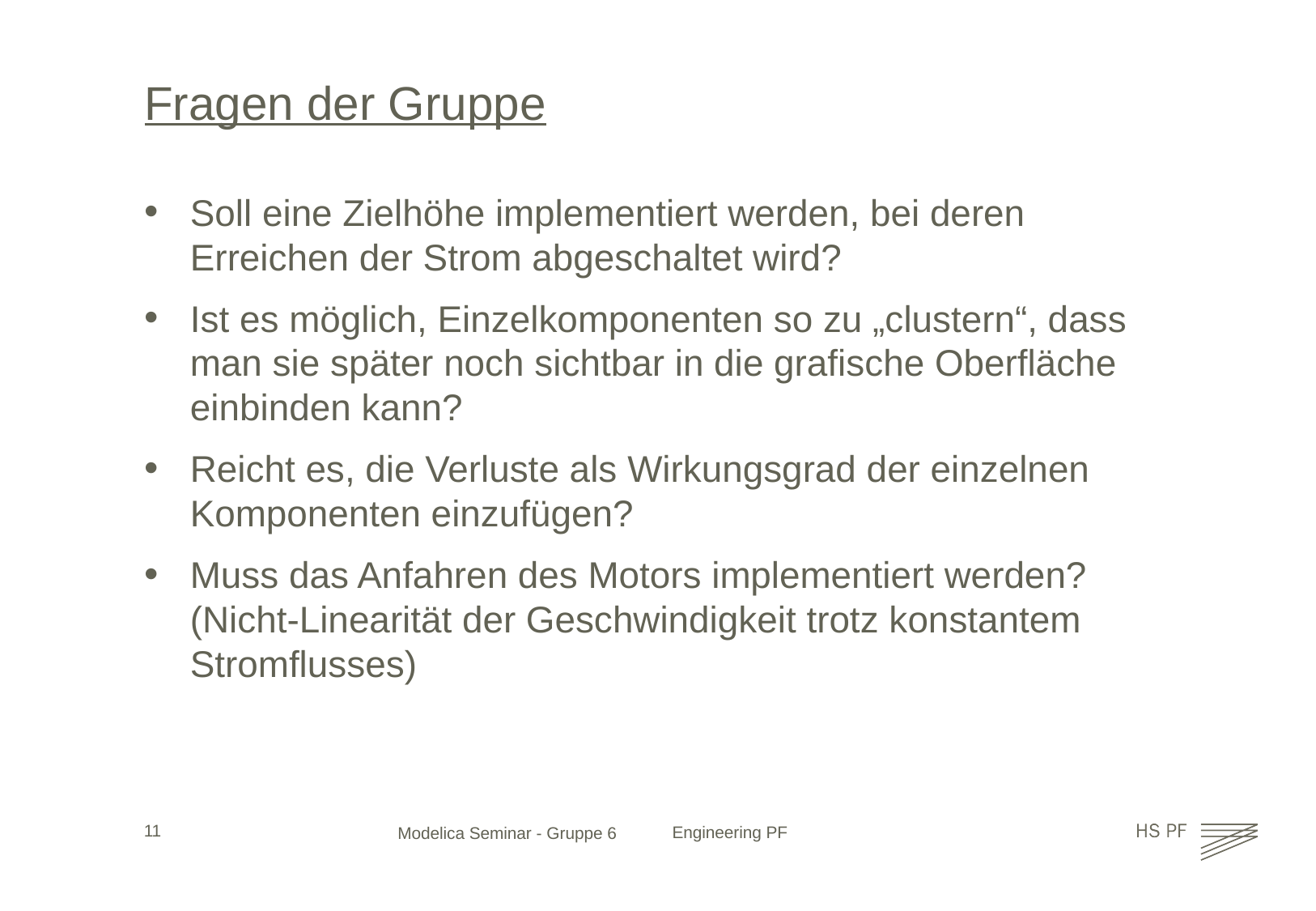

# Fragen der Gruppe
Soll eine Zielhöhe implementiert werden, bei deren Erreichen der Strom abgeschaltet wird?
Ist es möglich, Einzelkomponenten so zu „clustern“, dass man sie später noch sichtbar in die grafische Oberfläche einbinden kann?
Reicht es, die Verluste als Wirkungsgrad der einzelnen Komponenten einzufügen?
Muss das Anfahren des Motors implementiert werden? (Nicht-Linearität der Geschwindigkeit trotz konstantem Stromflusses)